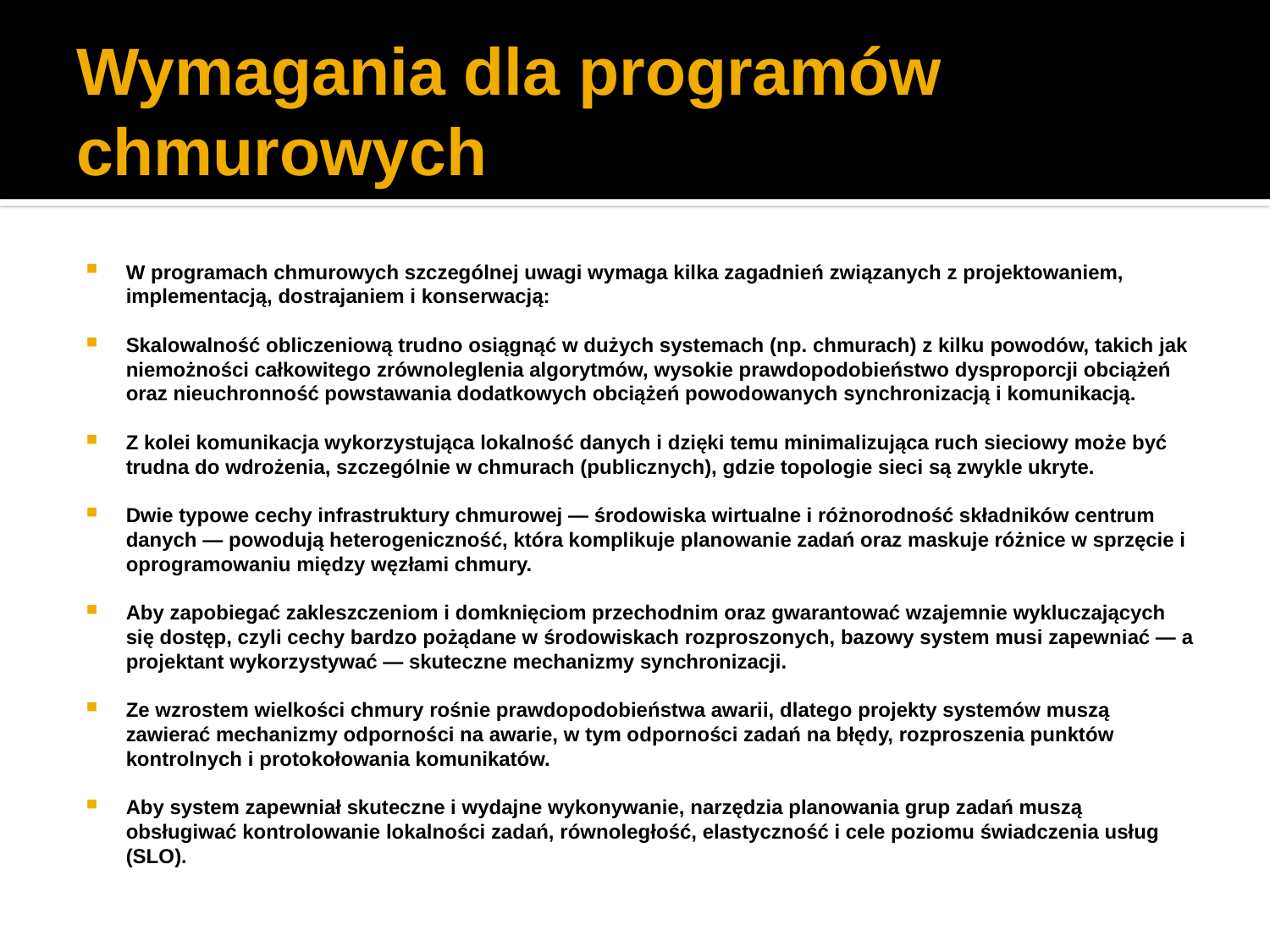

# Wymagania dla programów chmurowych
W programach chmurowych szczególnej uwagi wymaga kilka zagadnień związanych z projektowaniem, implementacją, dostrajaniem i konserwacją:

Skalowalność obliczeniową trudno osiągnąć w dużych systemach (np. chmurach) z kilku powodów, takich jak niemożności całkowitego zrównoleglenia algorytmów, wysokie prawdopodobieństwo dysproporcji obciążeń oraz nieuchronność powstawania dodatkowych obciążeń powodowanych synchronizacją i komunikacją.

Z kolei komunikacja wykorzystująca lokalność danych i dzięki temu minimalizująca ruch sieciowy może być trudna do wdrożenia, szczególnie w chmurach (publicznych), gdzie topologie sieci są zwykle ukryte.

Dwie typowe cechy infrastruktury chmurowej — środowiska wirtualne i różnorodność składników centrum danych — powodują heterogeniczność, która komplikuje planowanie zadań oraz maskuje różnice w sprzęcie i oprogramowaniu między węzłami chmury.

Aby zapobiegać zakleszczeniom i domknięciom przechodnim oraz gwarantować wzajemnie wykluczających się dostęp, czyli cechy bardzo pożądane w środowiskach rozproszonych, bazowy system musi zapewniać — a projektant wykorzystywać — skuteczne mechanizmy synchronizacji.

Ze wzrostem wielkości chmury rośnie prawdopodobieństwa awarii, dlatego projekty systemów muszą zawierać mechanizmy odporności na awarie, w tym odporności zadań na błędy, rozproszenia punktów kontrolnych i protokołowania komunikatów.

Aby system zapewniał skuteczne i wydajne wykonywanie, narzędzia planowania grup zadań muszą obsługiwać kontrolowanie lokalności zadań, równoległość, elastyczność i cele poziomu świadczenia usług (SLO).